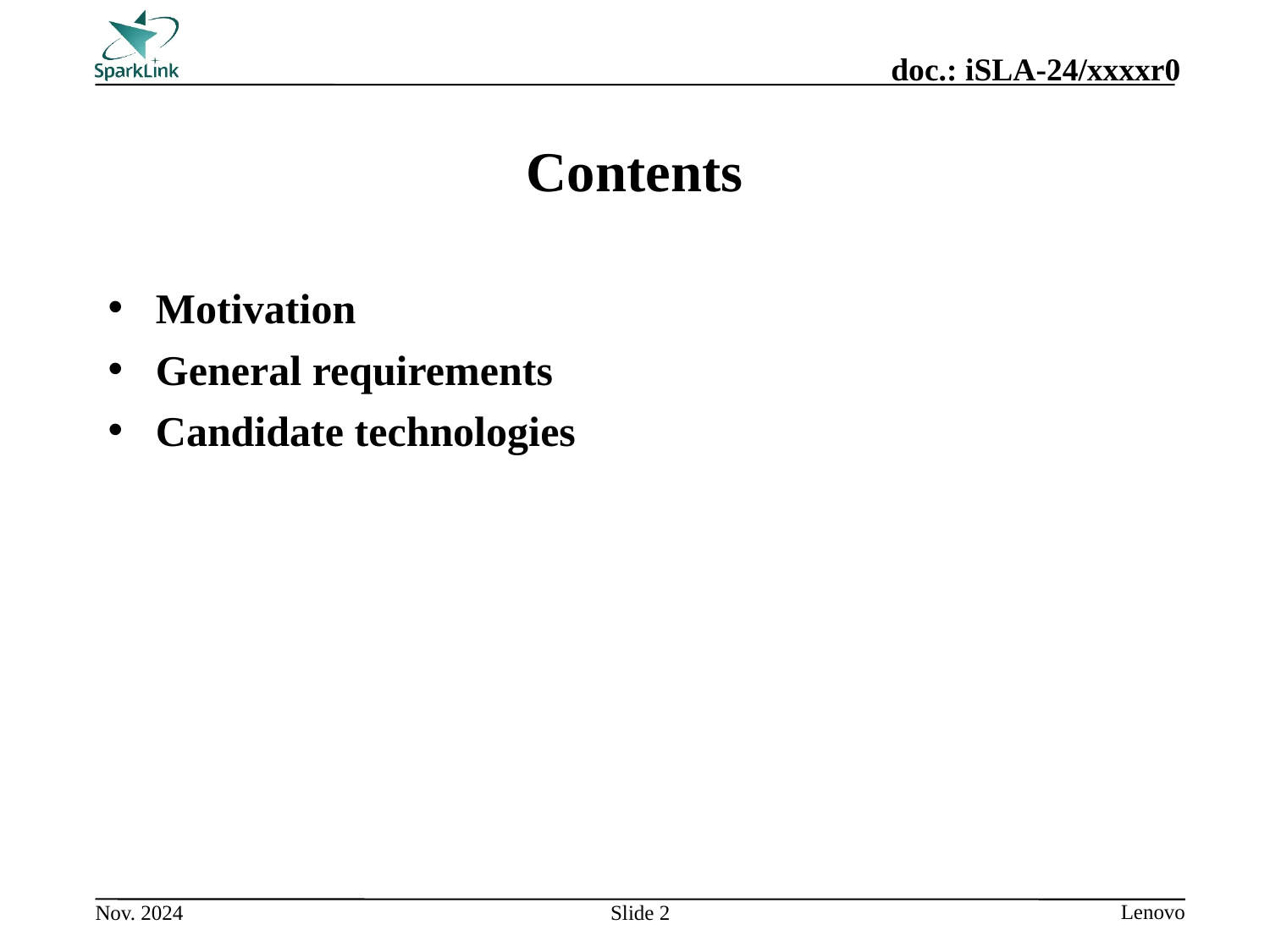

# Contents
Motivation
General requirements
Candidate technologies
Slide 2